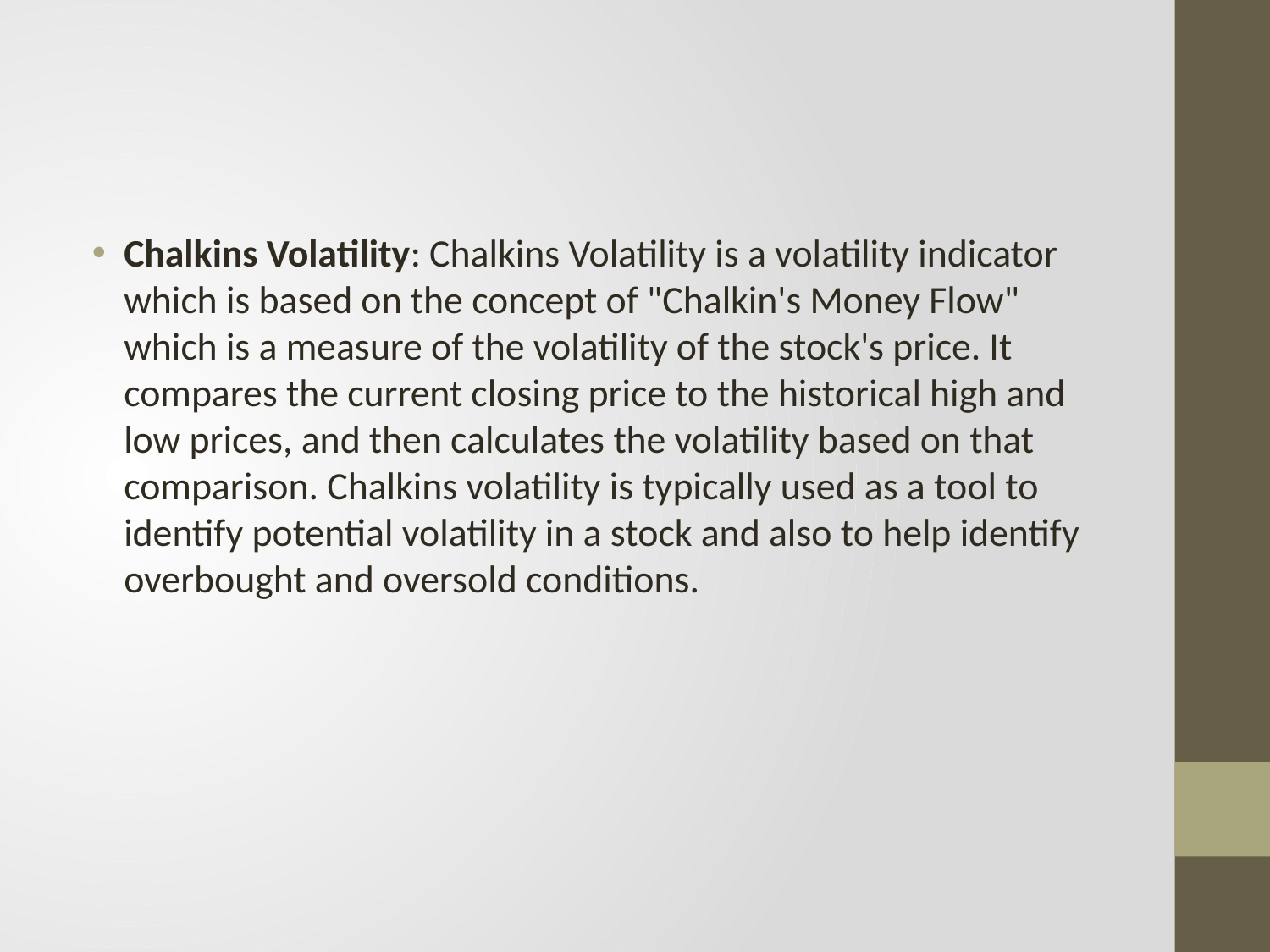

#
Chalkins Volatility: Chalkins Volatility is a volatility indicator which is based on the concept of "Chalkin's Money Flow" which is a measure of the volatility of the stock's price. It compares the current closing price to the historical high and low prices, and then calculates the volatility based on that comparison. Chalkins volatility is typically used as a tool to identify potential volatility in a stock and also to help identify overbought and oversold conditions.